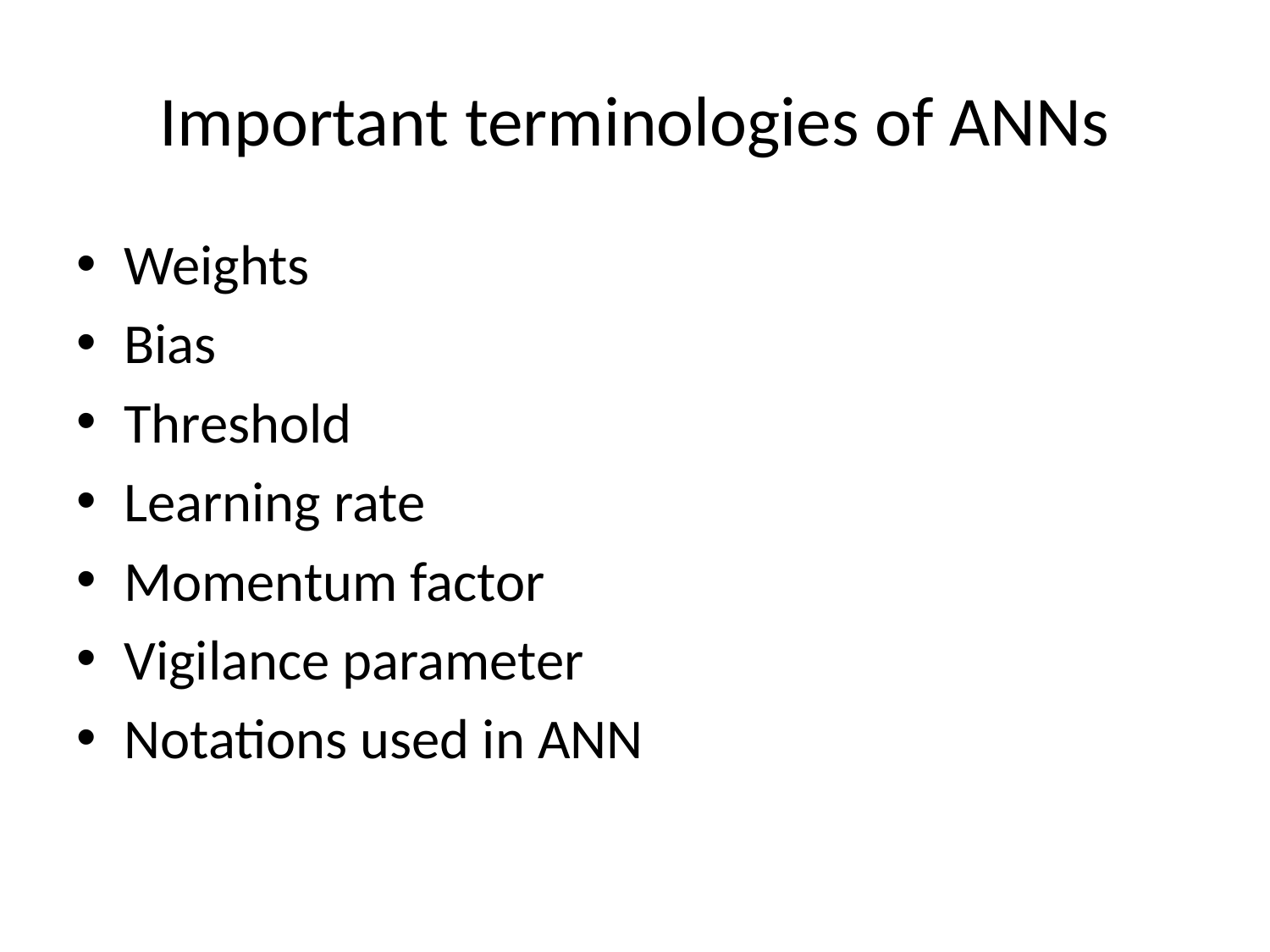

# Important terminologies of ANNs
Weights
Bias
Threshold
Learning rate
Momentum factor
Vigilance parameter
Notations used in ANN